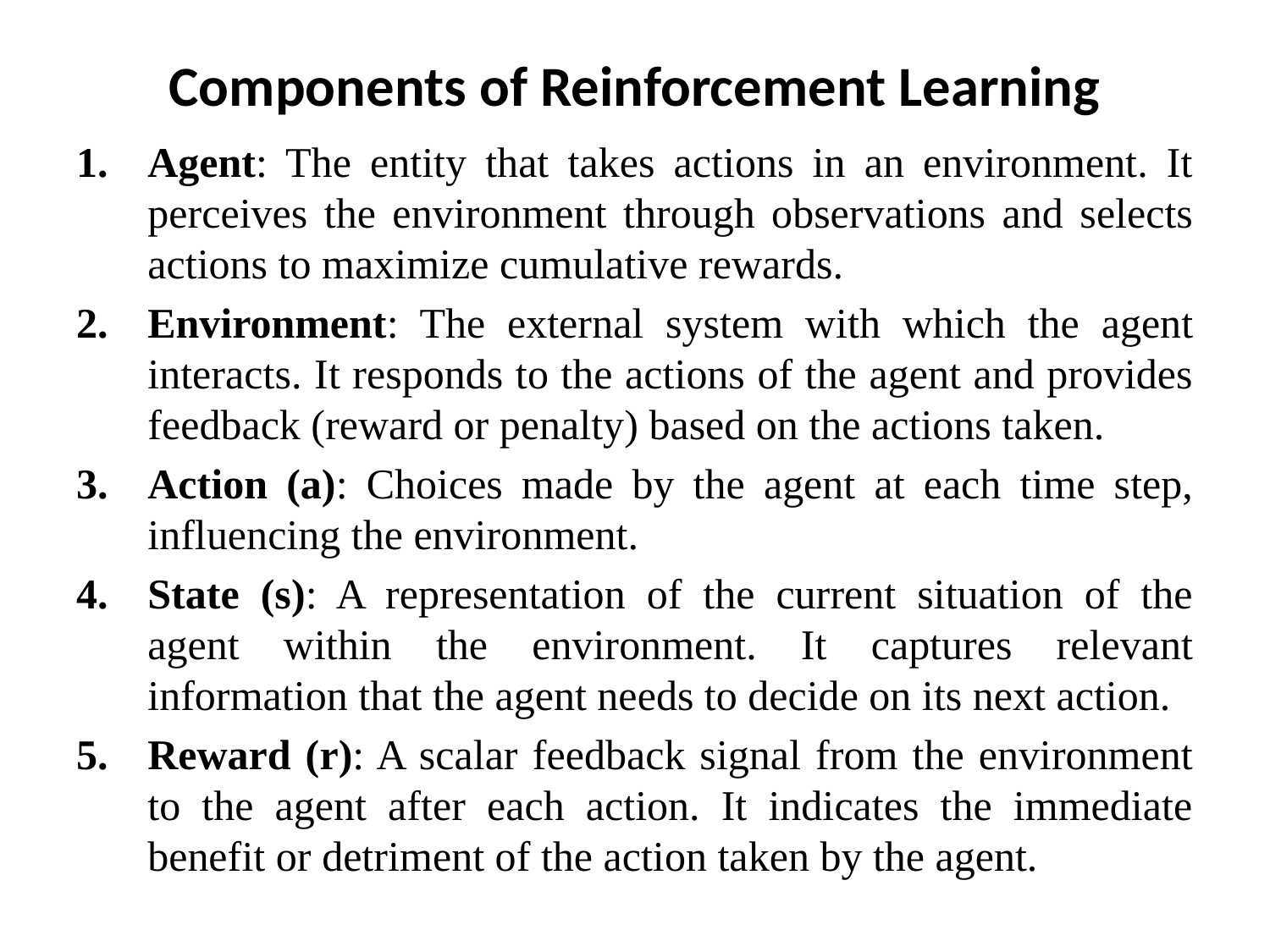

# Components of Reinforcement Learning
Agent: The entity that takes actions in an environment. It perceives the environment through observations and selects actions to maximize cumulative rewards.
Environment: The external system with which the agent interacts. It responds to the actions of the agent and provides feedback (reward or penalty) based on the actions taken.
Action (a): Choices made by the agent at each time step, influencing the environment.
State (s): A representation of the current situation of the agent within the environment. It captures relevant information that the agent needs to decide on its next action.
Reward (r): A scalar feedback signal from the environment to the agent after each action. It indicates the immediate benefit or detriment of the action taken by the agent.